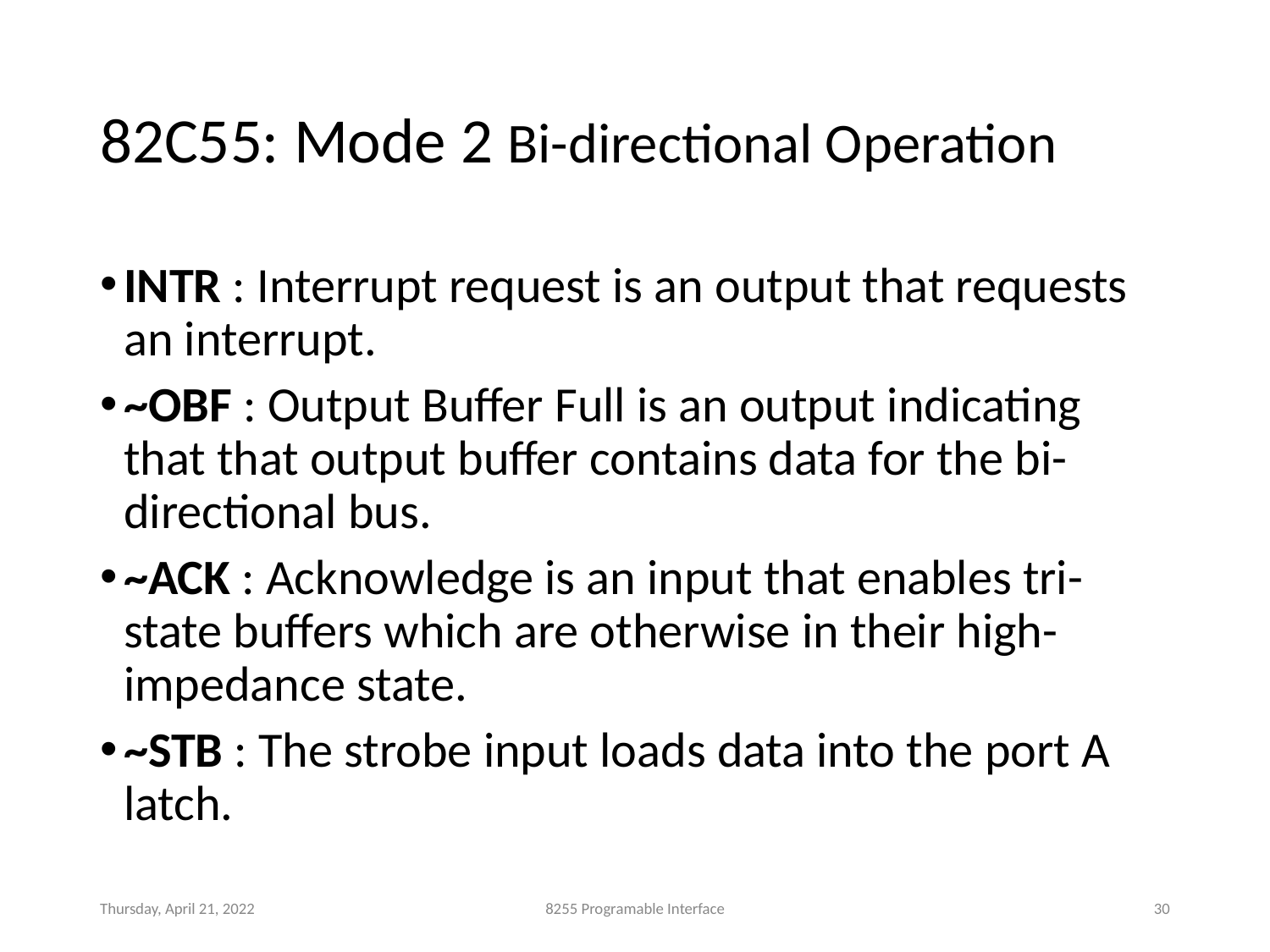

# 82C55: Mode 2 Bi-directional Operation
INTR : Interrupt request is an output that requests an interrupt.
~OBF : Output Buffer Full is an output indicating that that output buffer contains data for the bi-directional bus.
~ACK : Acknowledge is an input that enables tri-state buffers which are otherwise in their high-impedance state.
~STB : The strobe input loads data into the port A latch.
Thursday, April 21, 2022
8255 Programable Interface
30